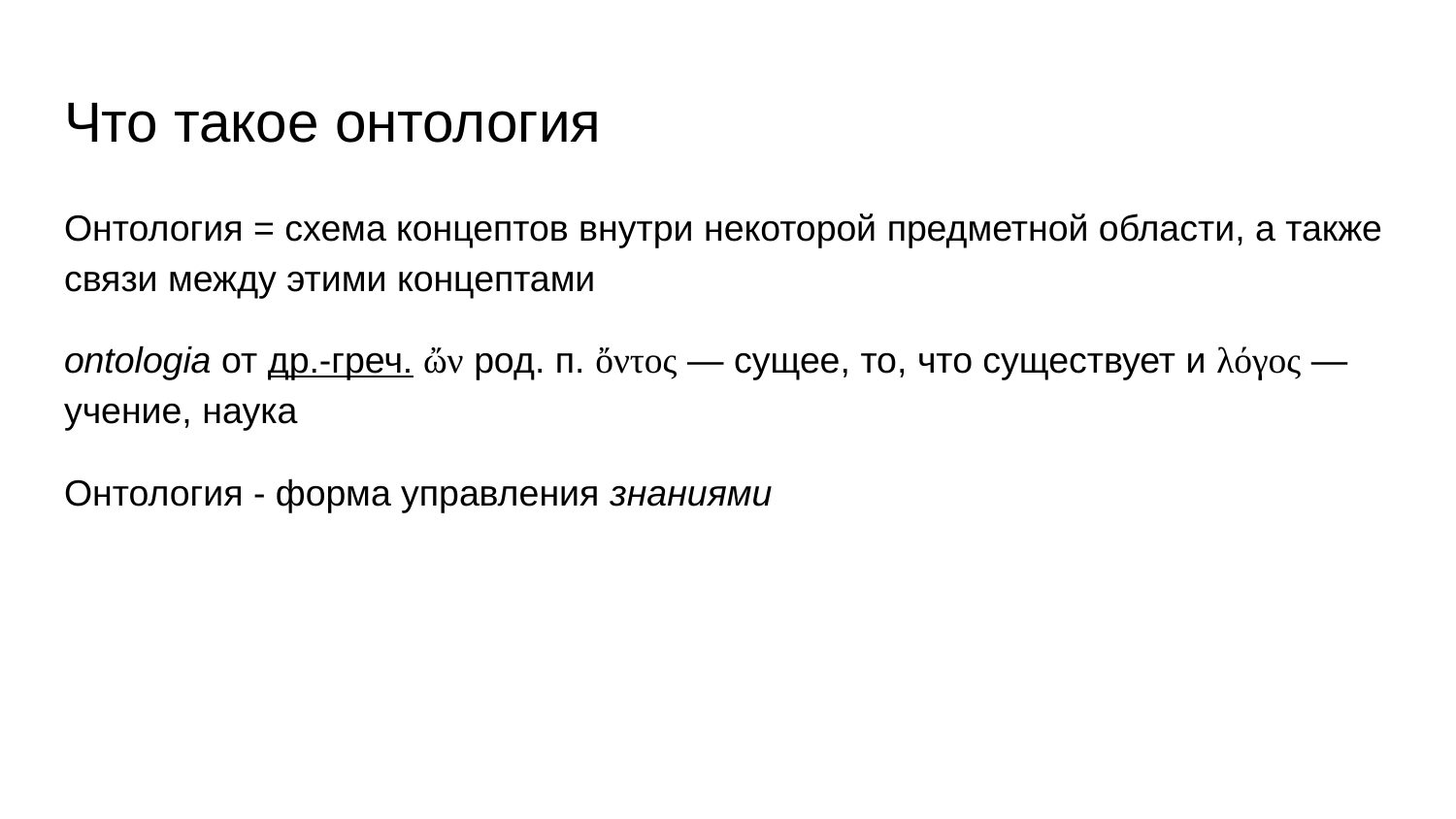

# Что такое онтология
Онтология = схема концептов внутри некоторой предметной области, а также связи между этими концептами
ontologia от др.-греч. ὤν род. п. ὄντος — сущее, то, что существует и λόγος — учение, наука
Онтология - форма управления знаниями